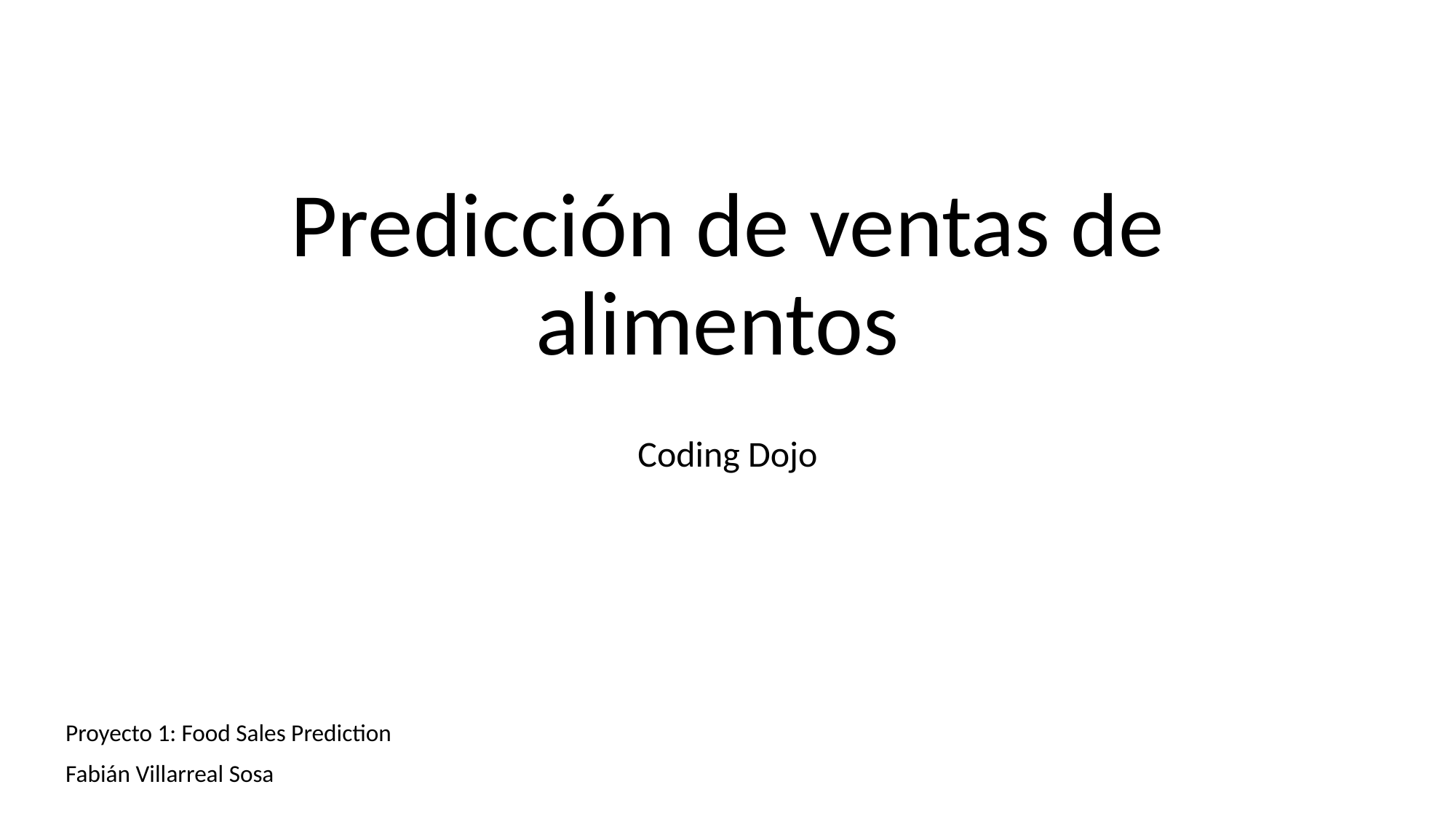

# Predicción de ventas de alimentos
Coding Dojo
Proyecto 1: Food Sales Prediction
Fabián Villarreal Sosa